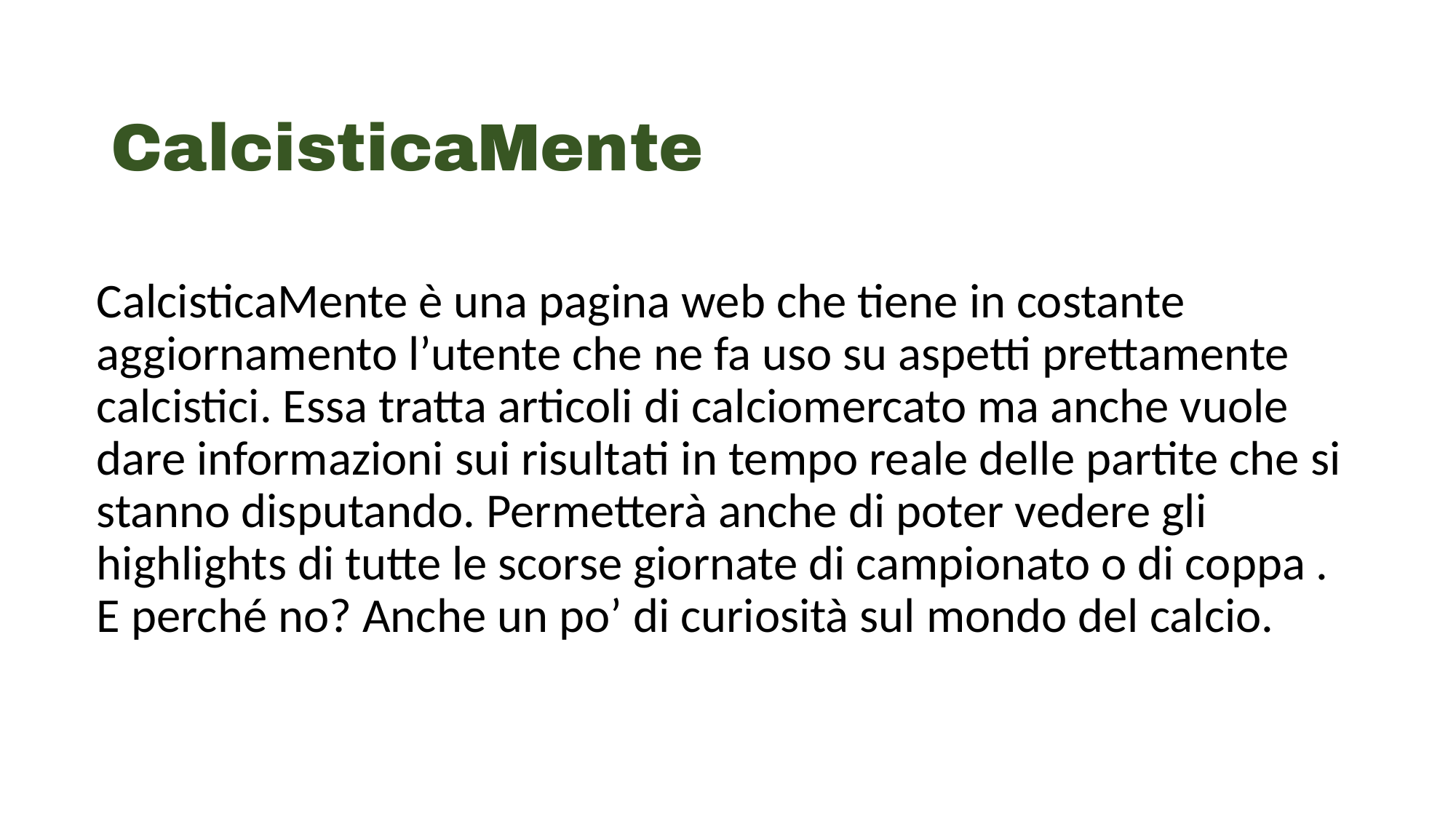

# CalcisticaMente
CalcisticaMente è una pagina web che tiene in costante aggiornamento l’utente che ne fa uso su aspetti prettamente calcistici. Essa tratta articoli di calciomercato ma anche vuole dare informazioni sui risultati in tempo reale delle partite che si stanno disputando. Permetterà anche di poter vedere gli highlights di tutte le scorse giornate di campionato o di coppa . E perché no? Anche un po’ di curiosità sul mondo del calcio.